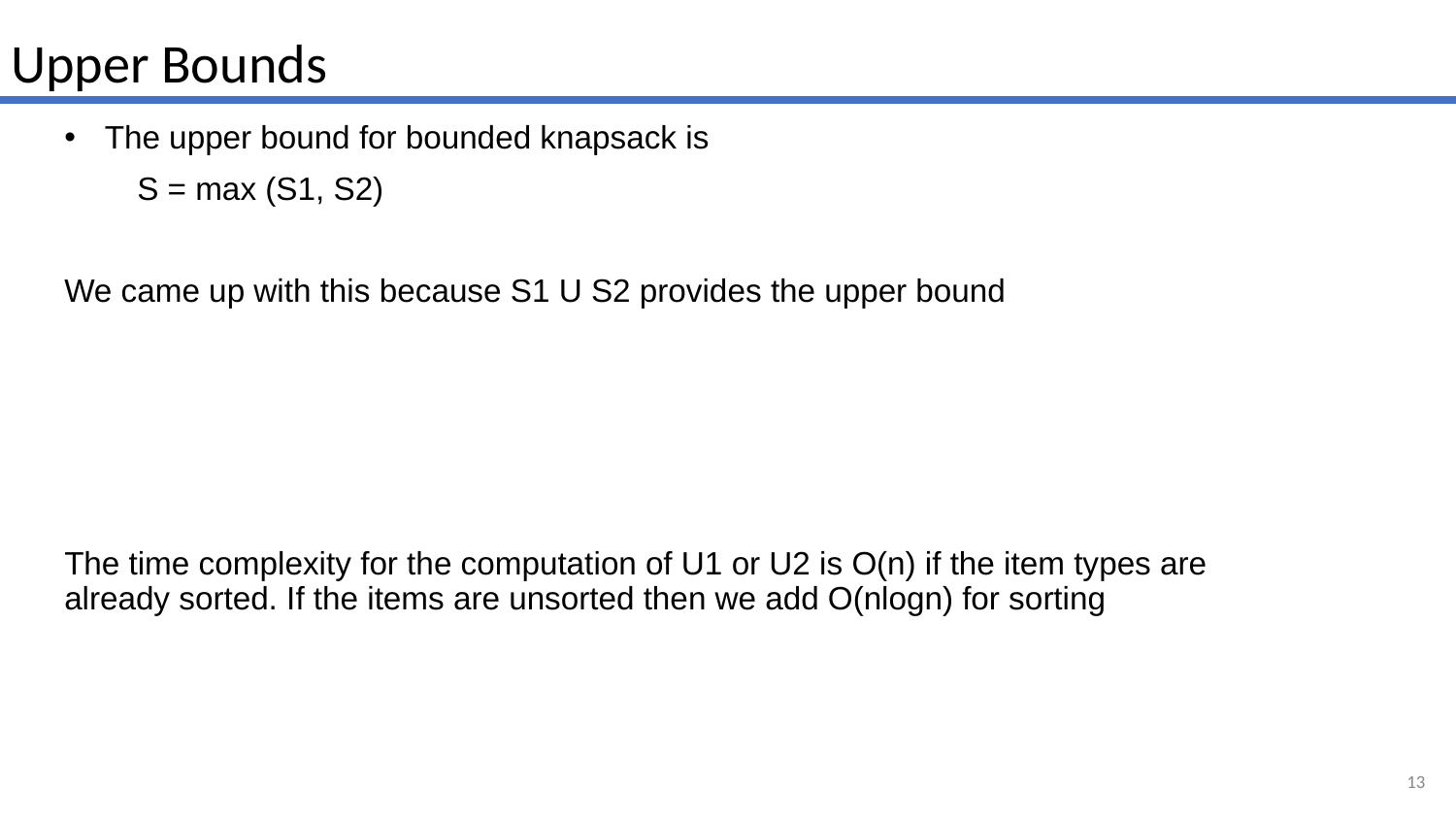

Upper Bounds
The upper bound for bounded knapsack is
S = max (S1, S2)

We came up with this because S1 U S2 provides the upper bound

The time complexity for the computation of U1 or U2 is O(n) if the item types are already sorted. If the items are unsorted then we add O(nlogn) for sorting
13